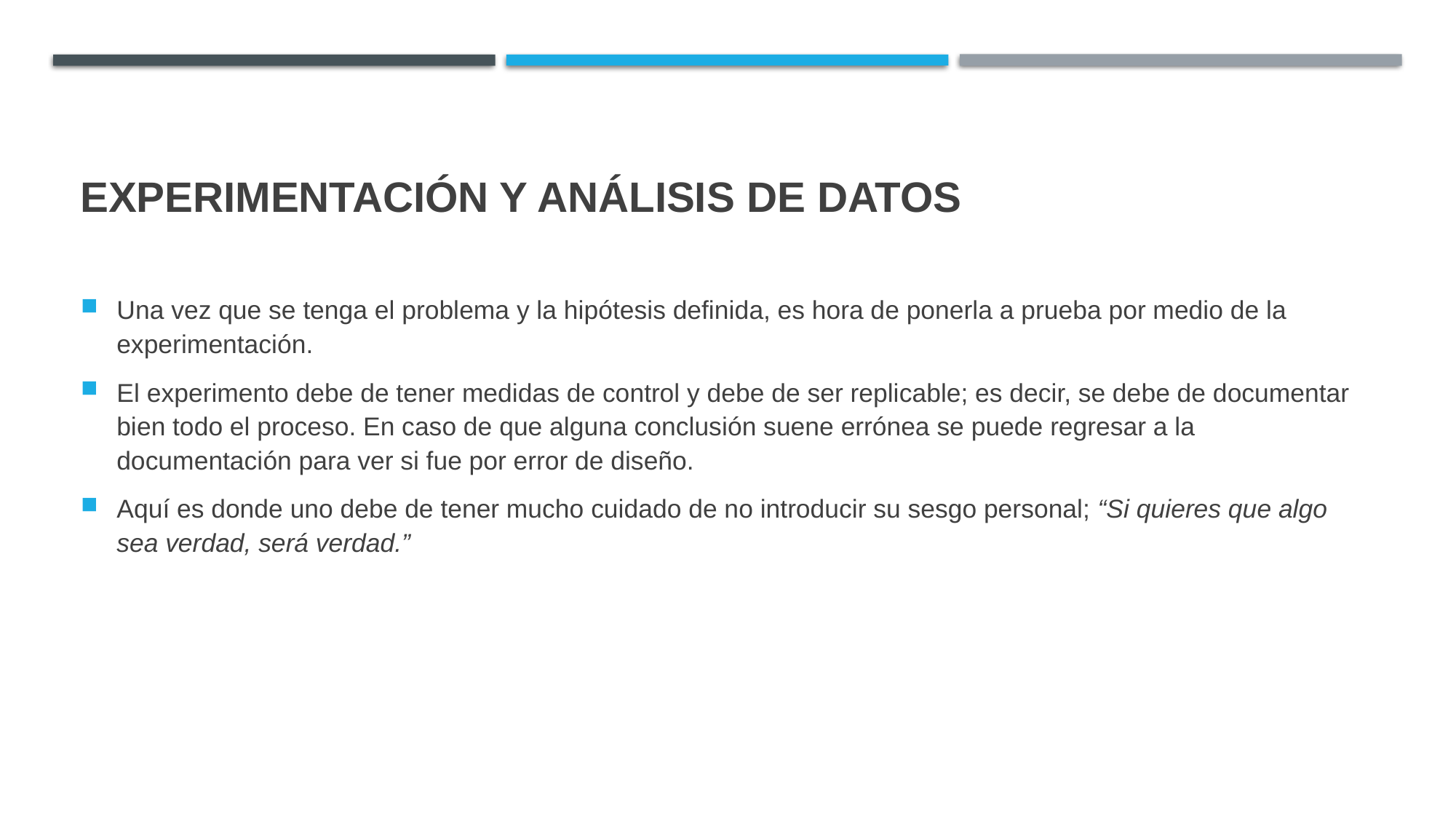

# Experimentación y Análisis de datos
Una vez que se tenga el problema y la hipótesis definida, es hora de ponerla a prueba por medio de la experimentación.
El experimento debe de tener medidas de control y debe de ser replicable; es decir, se debe de documentar bien todo el proceso. En caso de que alguna conclusión suene errónea se puede regresar a la documentación para ver si fue por error de diseño.
Aquí es donde uno debe de tener mucho cuidado de no introducir su sesgo personal; “Si quieres que algo sea verdad, será verdad.”